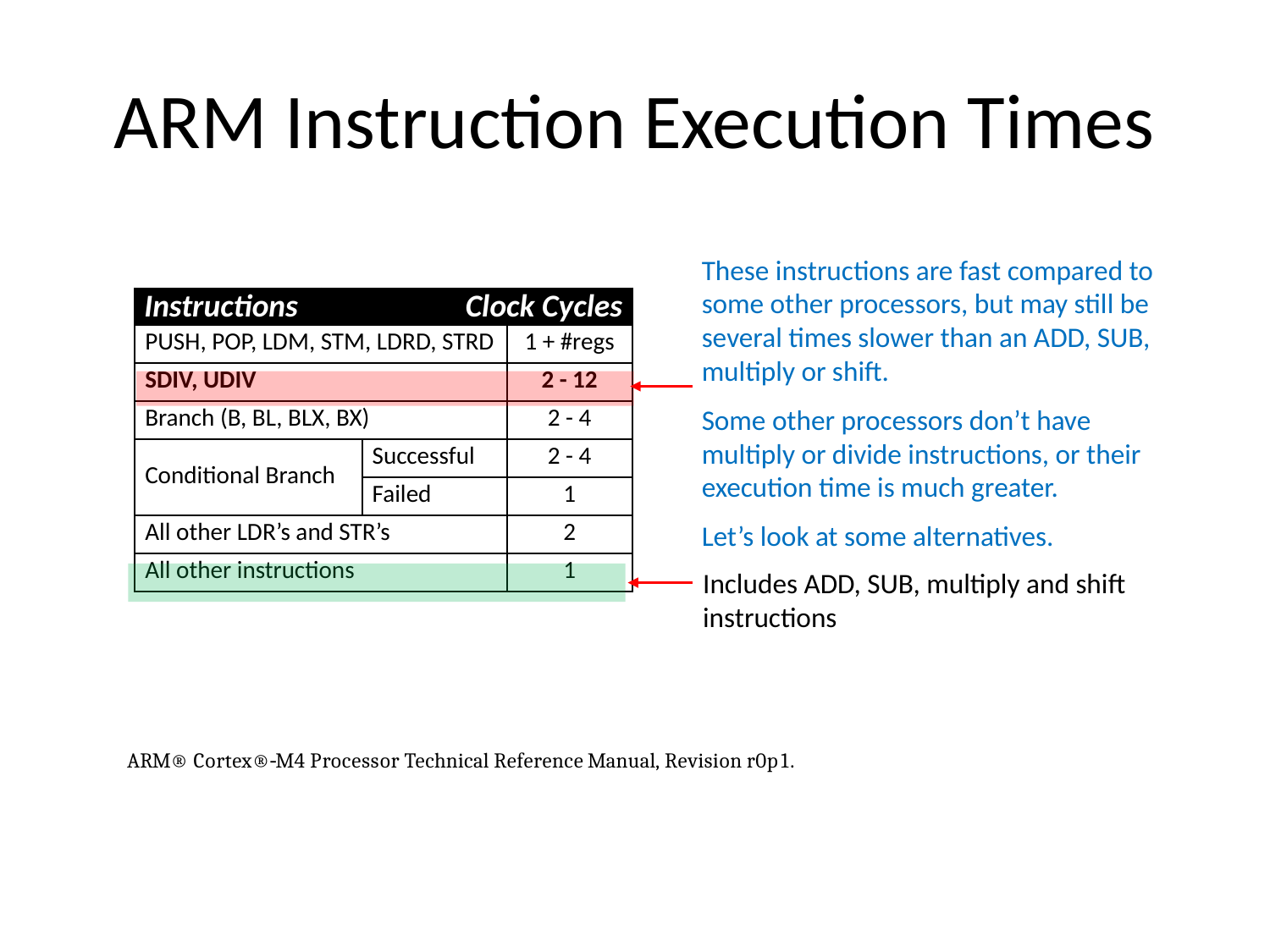

# ARM Instruction Execution Times
These instructions are fast compared to some other processors, but may still be several times slower than an ADD, SUB, multiply or shift.

Some other processors don’t have multiply or divide instructions, or their execution time is much greater.

Let’s look at some alternatives.
| Instructions | Clock Cycles |  |  |
| --- | --- | --- | --- |
| PUSH, POP, LDM, STM, LDRD, STRD |  |  | 1 + #regs |
| SDIV, UDIV |  |  | 2 - 12 |
| Branch (B, BL, BLX, BX) |  |  | 2 - 4 |
| Conditional Branch |  | Successful | 2 - 4 |
|  |  | Failed | 1 |
| All other LDR’s and STR’s |  |  | 2 |
| All other instructions |  |  | 1 |

Includes ADD, SUB, multiply and shift instructions

ARM® Cortex®‑M4 Processor Technical Reference Manual, Revision r0p1.